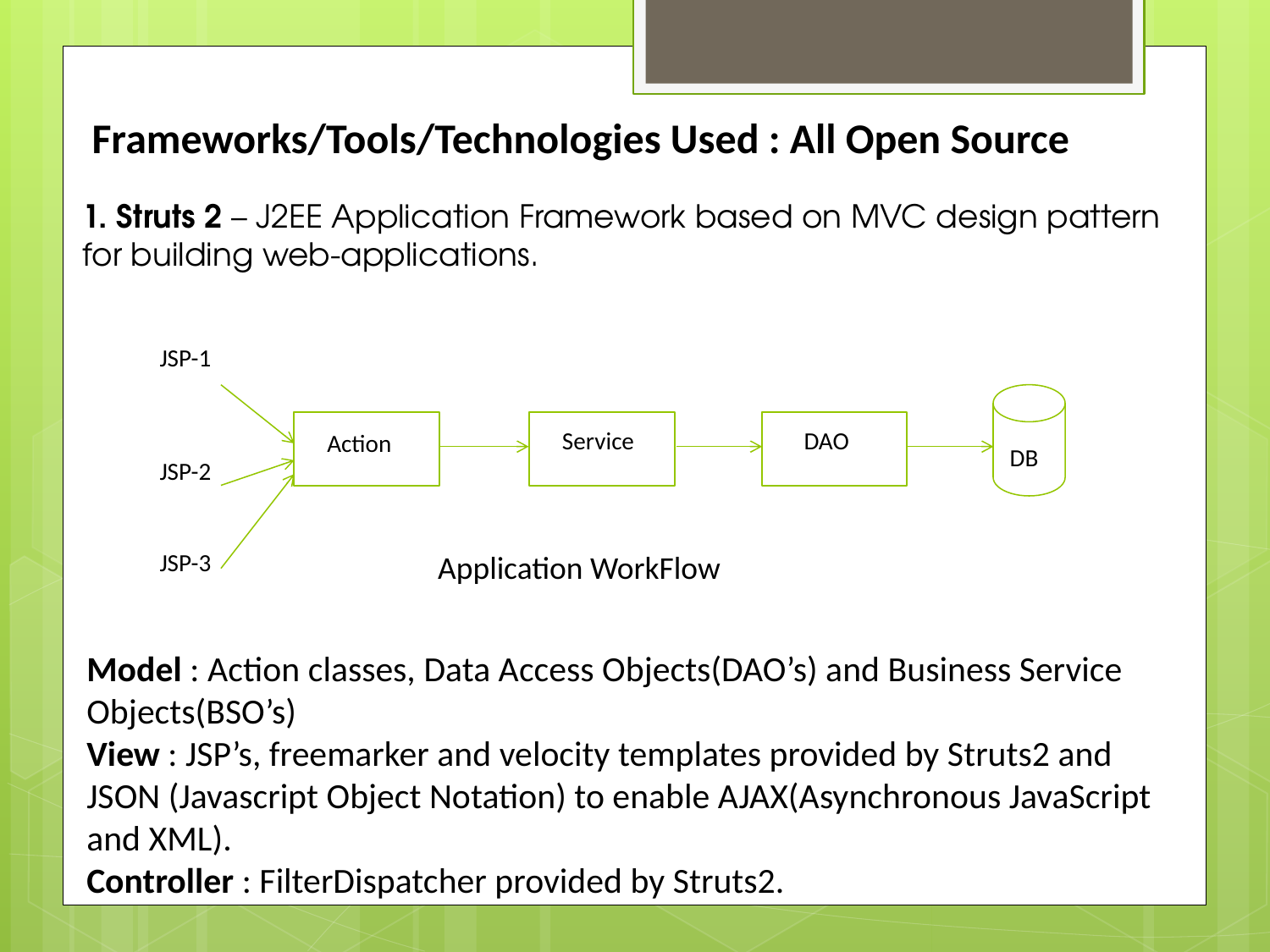

Frameworks/Tools/Technologies Used : All Open Source
1. Struts 2 – J2EE Application Framework based on MVC design pattern for building web-applications.

JSP-1

Service

DAO
Action
DB
JSP-2
JSP-3
Application WorkFlow

Model : Action classes, Data Access Objects(DAO’s) and Business Service Objects(BSO’s)
View : JSP’s, freemarker and velocity templates provided by Struts2 and
JSON (Javascript Object Notation) to enable AJAX(Asynchronous JavaScript and XML).
Controller : FilterDispatcher provided by Struts2.